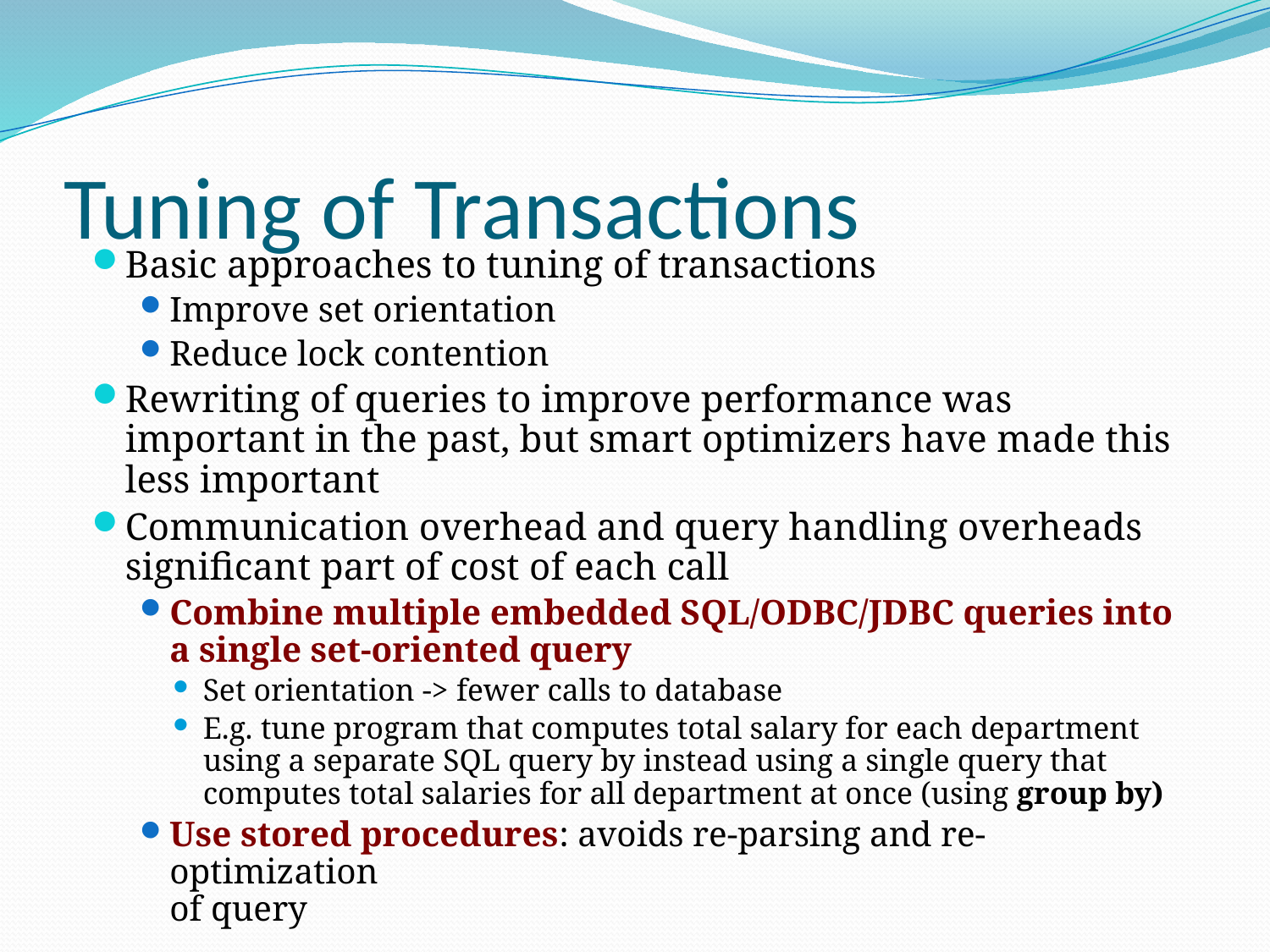

# Tuning of Transactions
Basic approaches to tuning of transactions
Improve set orientation
Reduce lock contention
Rewriting of queries to improve performance was important in the past, but smart optimizers have made this less important
Communication overhead and query handling overheads significant part of cost of each call
Combine multiple embedded SQL/ODBC/JDBC queries into a single set-oriented query
Set orientation -> fewer calls to database
E.g. tune program that computes total salary for each department using a separate SQL query by instead using a single query that computes total salaries for all department at once (using group by)
Use stored procedures: avoids re-parsing and re-optimization
of query